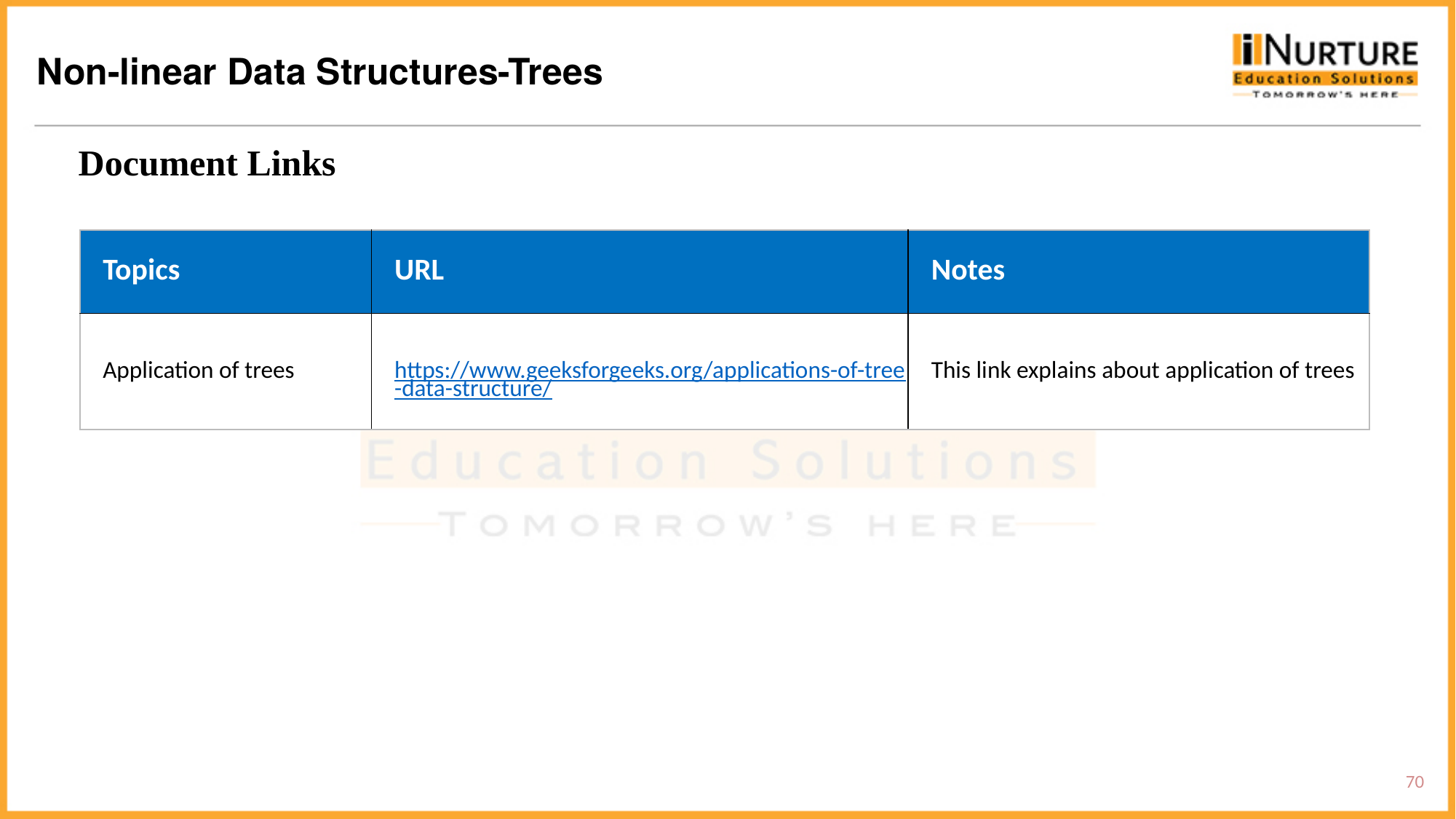

Non-linear Data Structures-Trees
Document Links
| Topics | URL | Notes |
| --- | --- | --- |
| Application of trees | https://www.geeksforgeeks.org/applications-of-tree-data-structure/ | This link explains about application of trees |
70